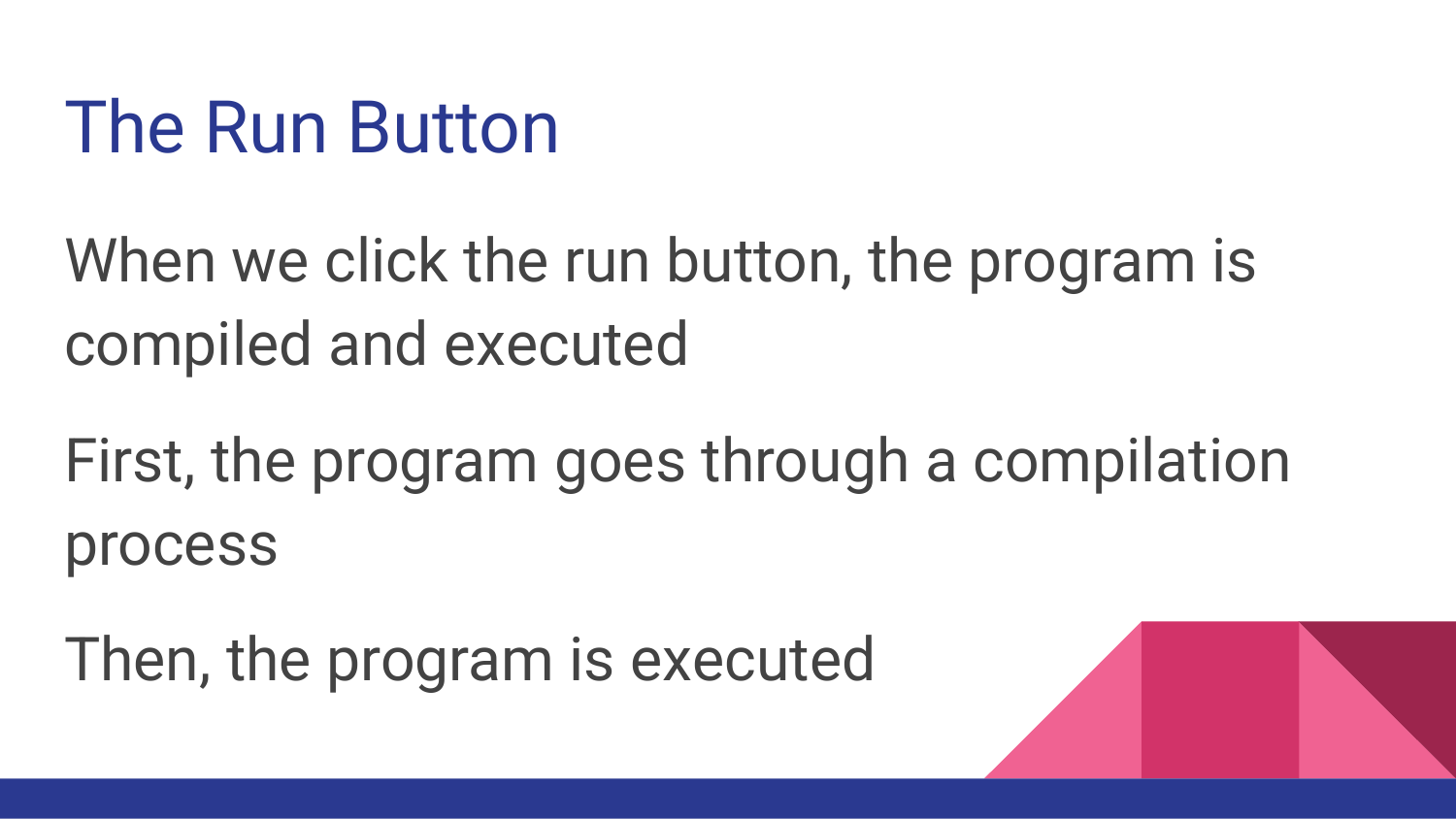

# The Run Button
When we click the run button, the program is compiled and executed
First, the program goes through a compilation process
Then, the program is executed